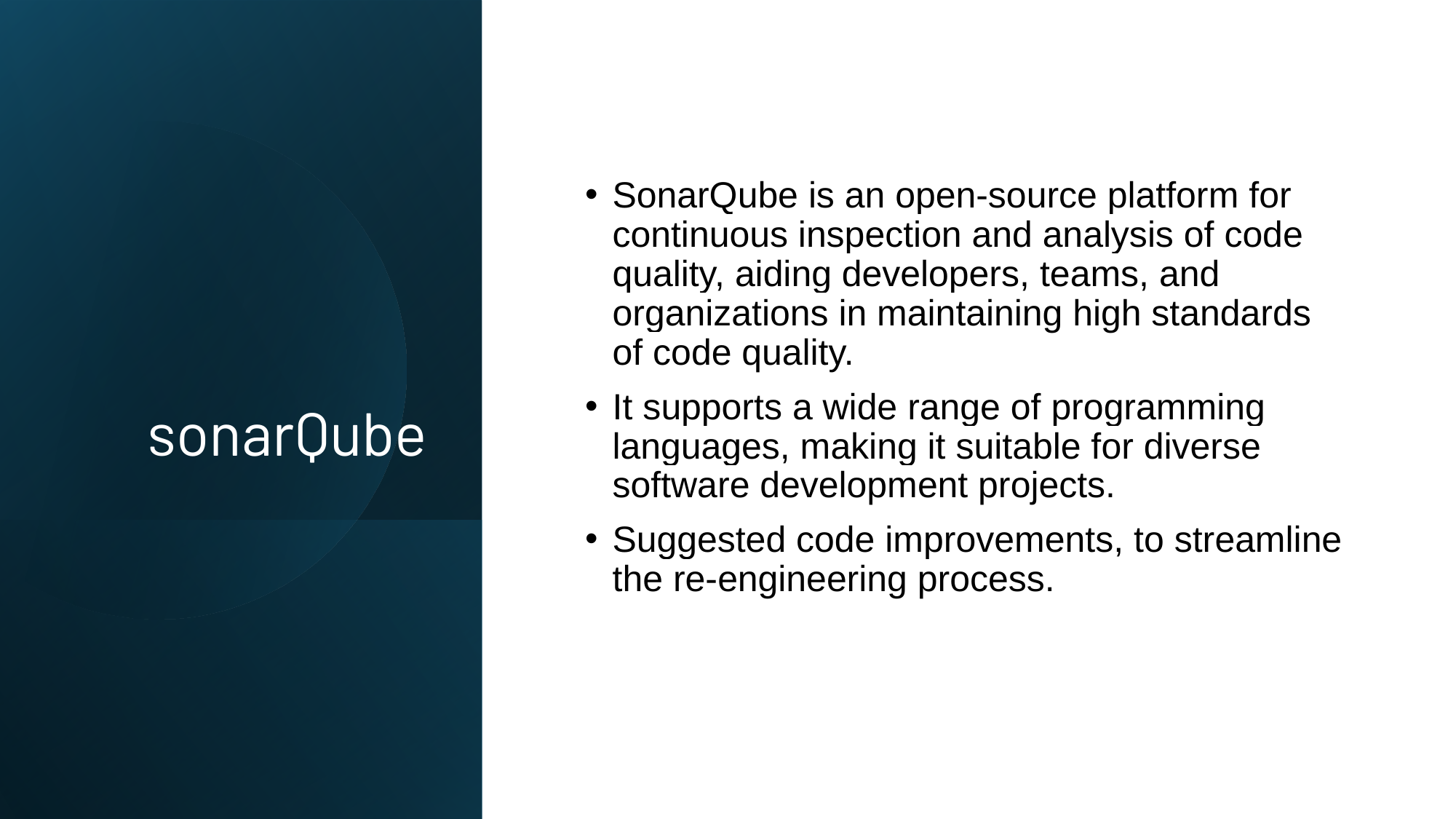

# sonarQube
SonarQube is an open-source platform for continuous inspection and analysis of code quality, aiding developers, teams, and organizations in maintaining high standards of code quality.
It supports a wide range of programming languages, making it suitable for diverse software development projects.
Suggested code improvements, to streamline the re-engineering process.